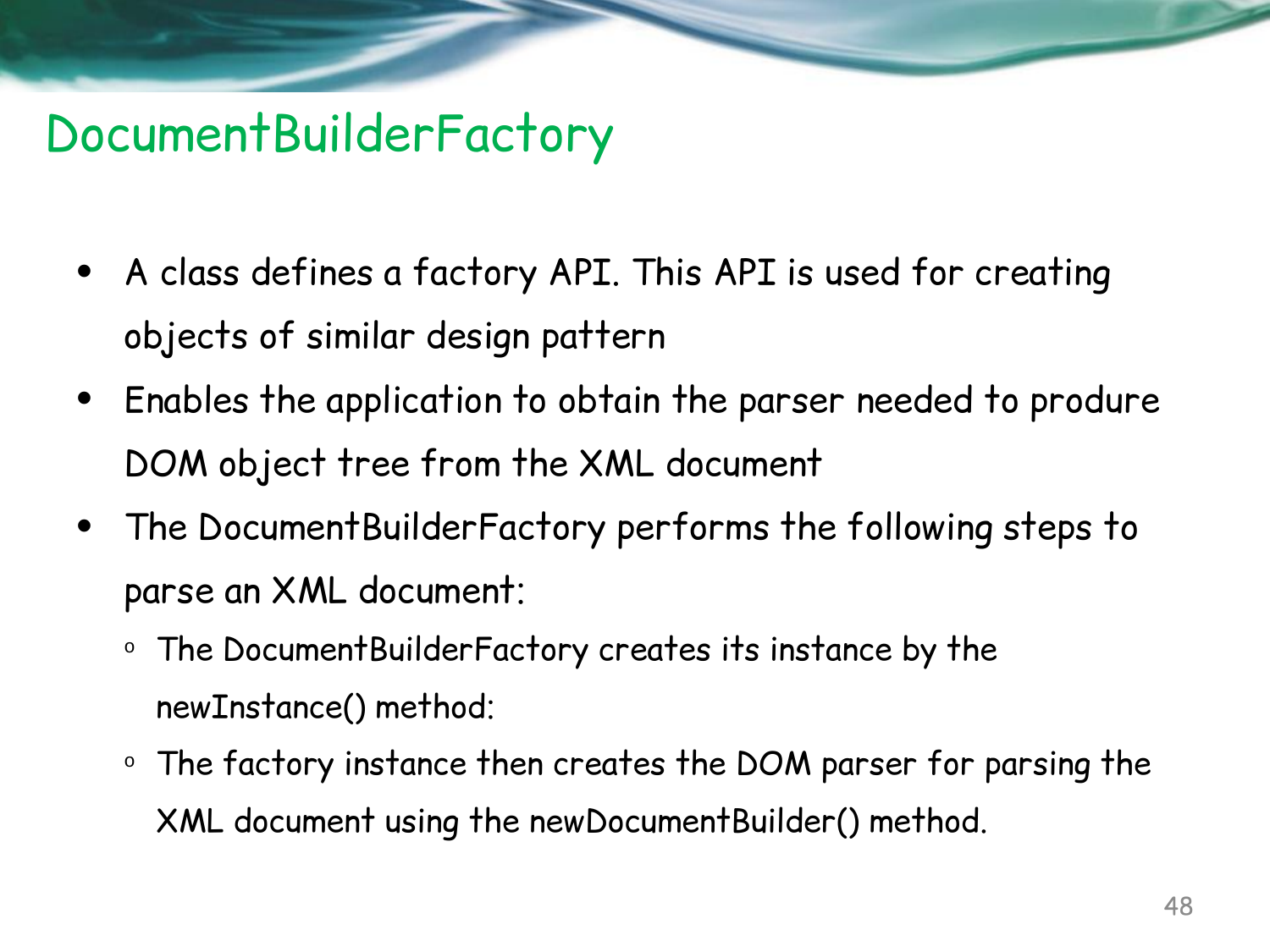

# DocumentBuilderFactory
A class defines a factory API. This API is used for creating objects of similar design pattern
Enables the application to obtain the parser needed to produre DOM object tree from the XML document
The DocumentBuilderFactory performs the following steps to parse an XML document:
The DocumentBuilderFactory creates its instance by the newInstance() method:
The factory instance then creates the DOM parser for parsing the XML document using the newDocumentBuilder() method.

48